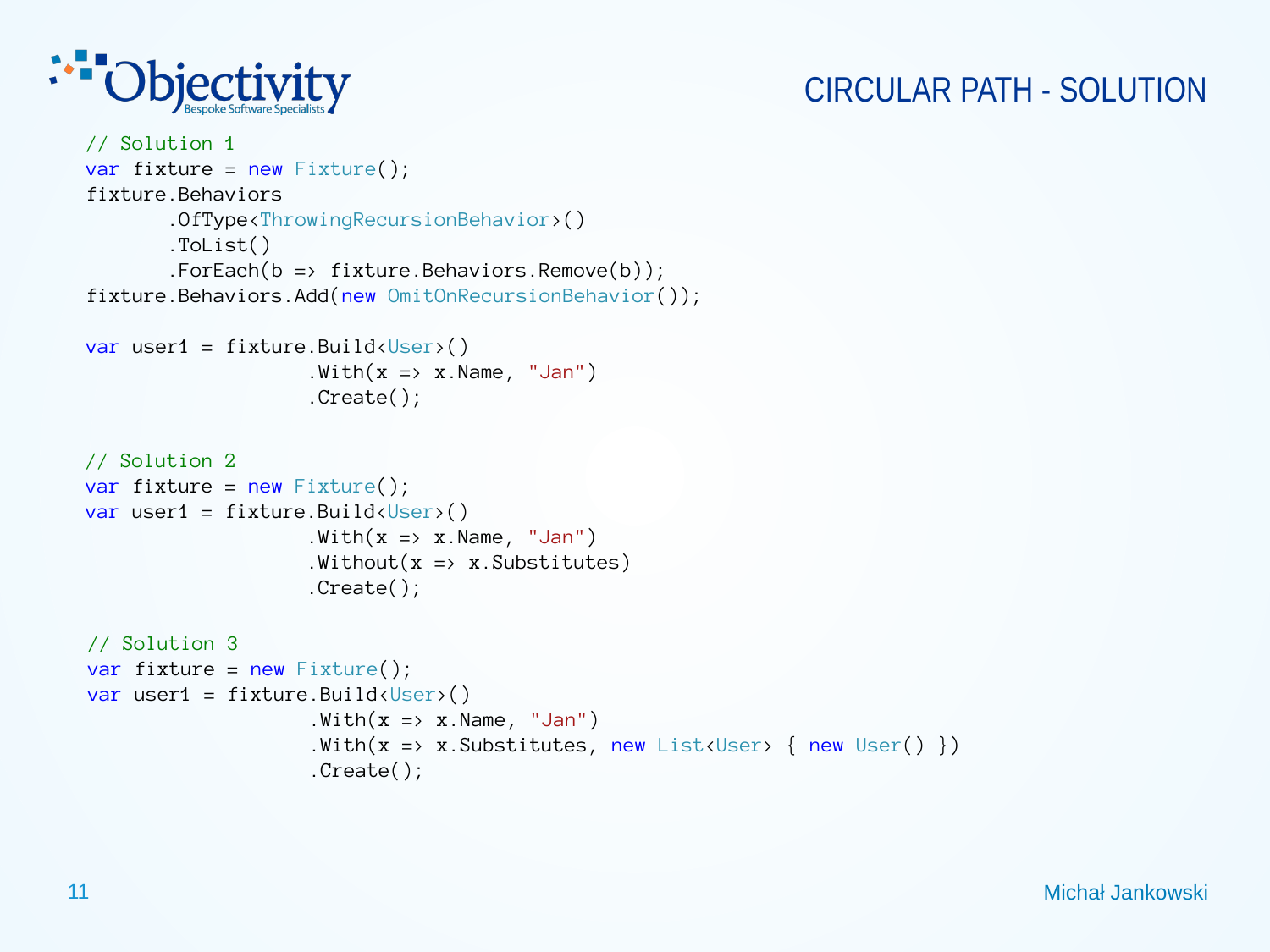

# Circular Path - Solution
// Solution 1
var fixture = new Fixture();
fixture.Behaviors
       .OfType<ThrowingRecursionBehavior>()
       .ToList()
       .ForEach(b => fixture.Behaviors.Remove(b));
fixture.Behaviors.Add(new OmitOnRecursionBehavior());

var user1 = fixture.Build<User>()
                   .With(x => x.Name, "Jan")
                   .Create();
// Solution 2
var fixture = new Fixture();
var user1 = fixture.Build<User>()
                   .With(x => x.Name, "Jan")
                   .Without(x => x.Substitutes)
                   .Create();
// Solution 3
var fixture = new Fixture();
var user1 = fixture.Build<User>()
                   .With(x => x.Name, "Jan")
                   .With(x => x.Substitutes, new List<User> { new User() })
                   .Create();
Michał Jankowski